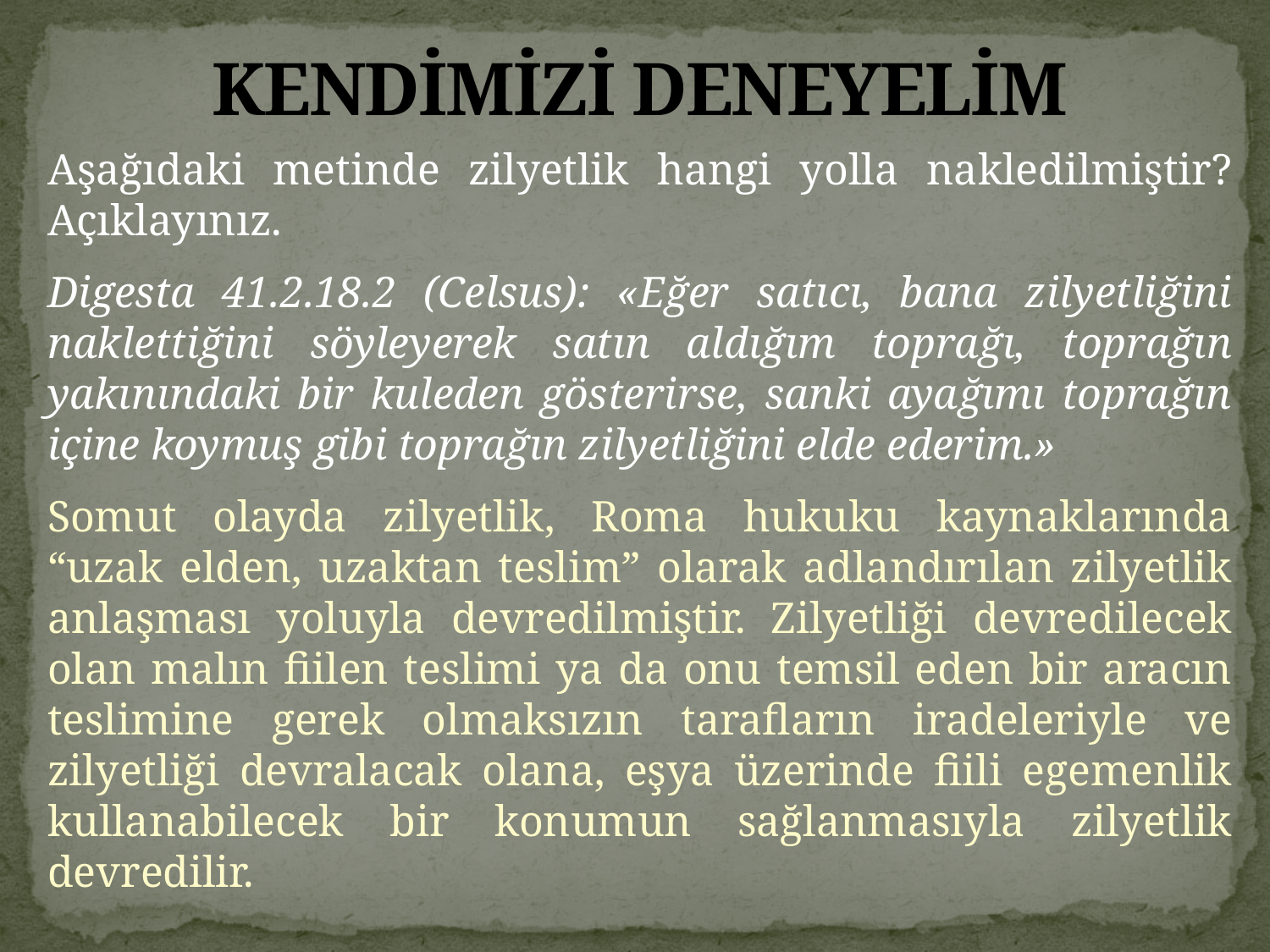

# KENDİMİZİ DENEYELİM
Aşağıdaki metinde zilyetlik hangi yolla nakledilmiştir? Açıklayınız.
Digesta 41.2.18.2 (Celsus): «Eğer satıcı, bana zilyetliğini naklettiğini söyleyerek satın aldığım toprağı, toprağın yakınındaki bir kuleden gösterirse, sanki ayağımı toprağın içine koymuş gibi toprağın zilyetliğini elde ederim.»
Somut olayda zilyetlik, Roma hukuku kaynaklarında “uzak elden, uzaktan teslim” olarak adlandırılan zilyetlik anlaşması yoluyla devredilmiştir. Zilyetliği devredilecek olan malın fiilen teslimi ya da onu temsil eden bir aracın teslimine gerek olmaksızın tarafların iradeleriyle ve zilyetliği devralacak olana, eşya üzerinde fiili egemenlik kullanabilecek bir konumun sağlanmasıyla zilyetlik devredilir.